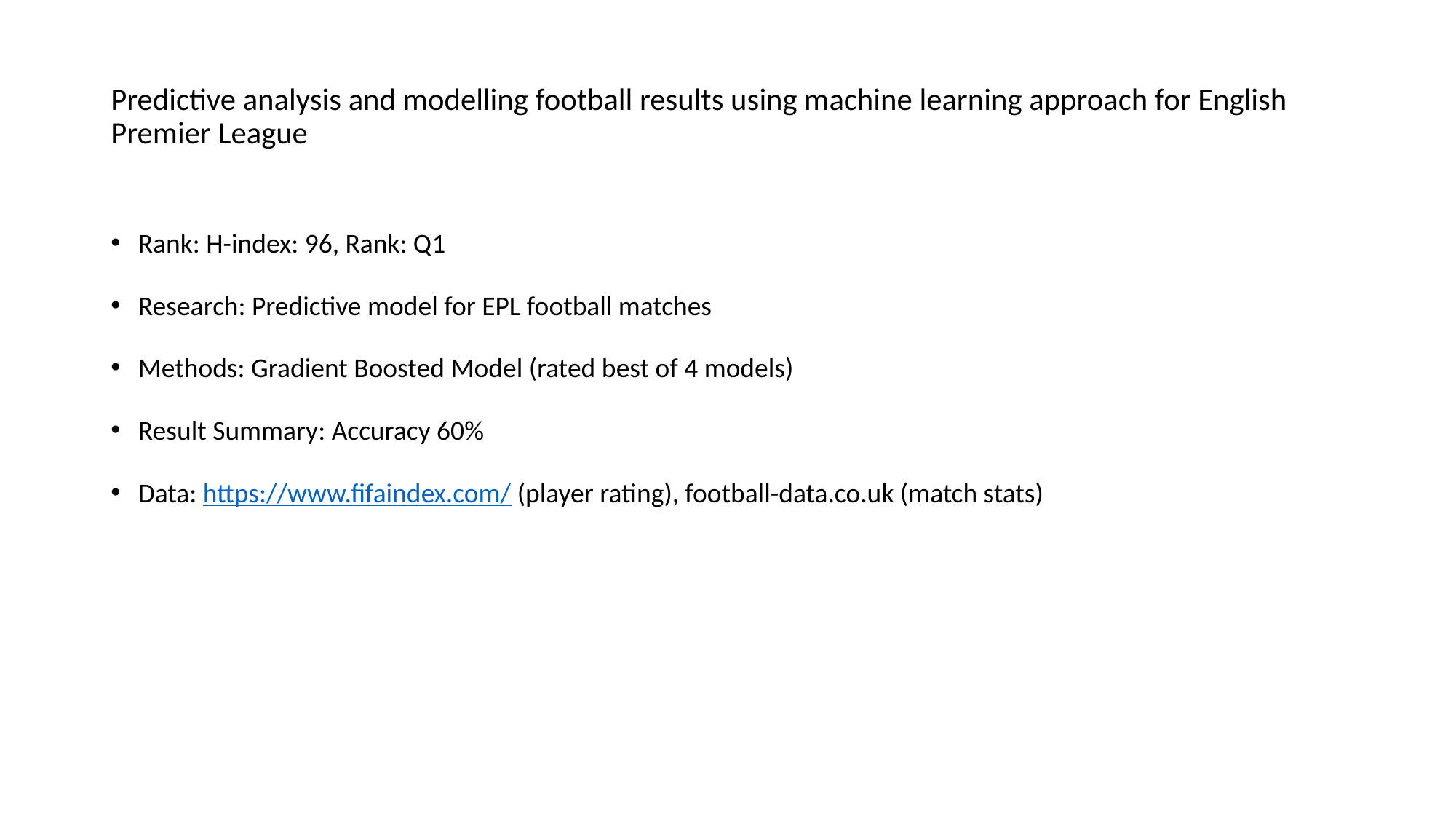

# Predictive analysis and modelling football results using machine learning approach for English Premier League
Rank: H-index: 96, Rank: Q1
Research: Predictive model for EPL football matches
Methods: Gradient Boosted Model (rated best of 4 models)
Result Summary: Accuracy 60%
Data: https://www.fifaindex.com/ (player rating), football-data.co.uk (match stats)